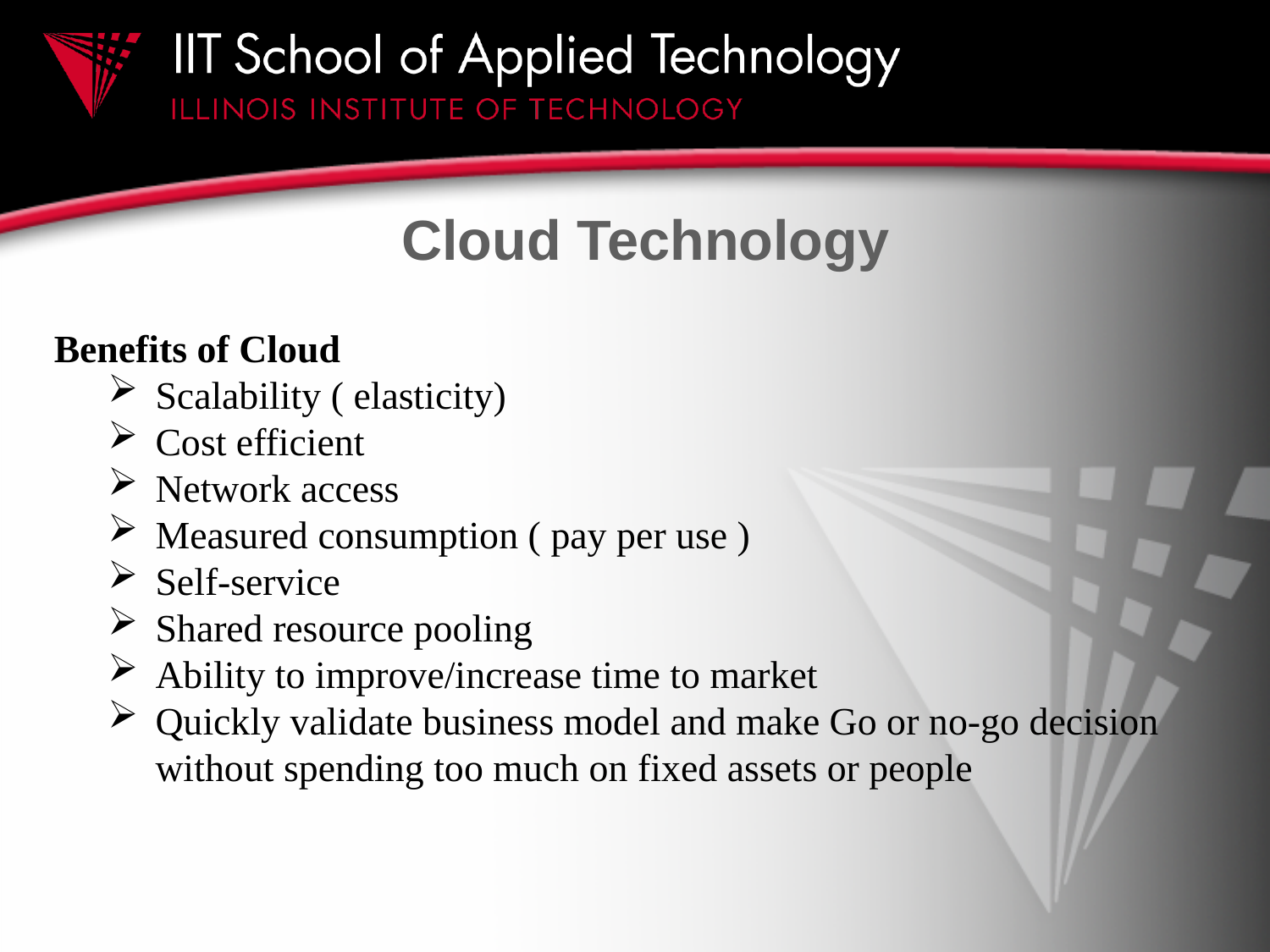

# Cloud Technology
 Benefits of Cloud
Scalability ( elasticity)
Cost efficient
Network access
Measured consumption ( pay per use )
Self-service
Shared resource pooling
Ability to improve/increase time to market
Quickly validate business model and make Go or no-go decision  without spending too much on fixed assets or people